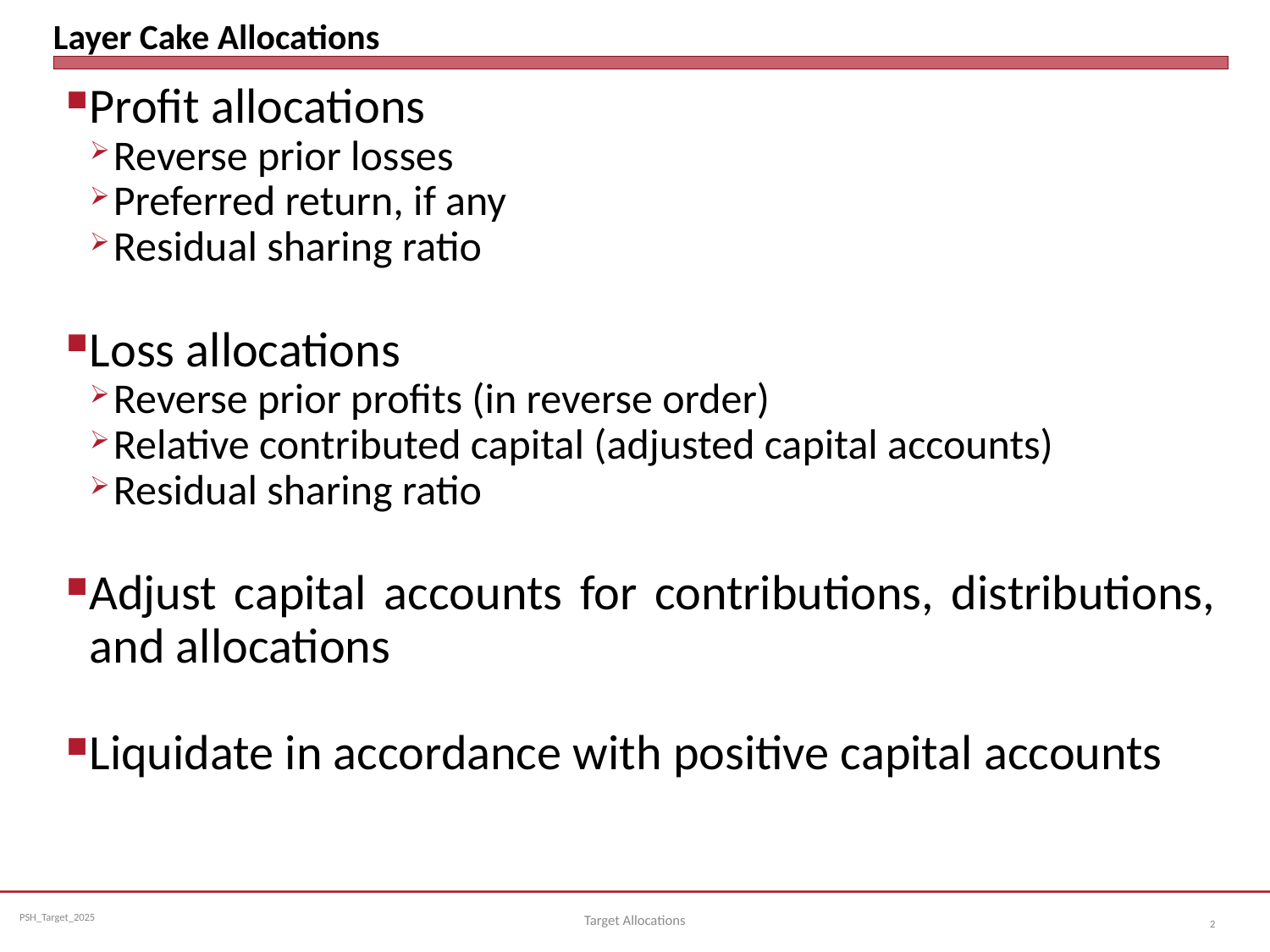

# Layer Cake Allocations
Profit allocations
Reverse prior losses
Preferred return, if any
Residual sharing ratio

Loss allocations
Reverse prior profits (in reverse order)
Relative contributed capital (adjusted capital accounts)
Residual sharing ratio

Adjust capital accounts for contributions, distributions, and allocations

Liquidate in accordance with positive capital accounts
Target Allocations
2